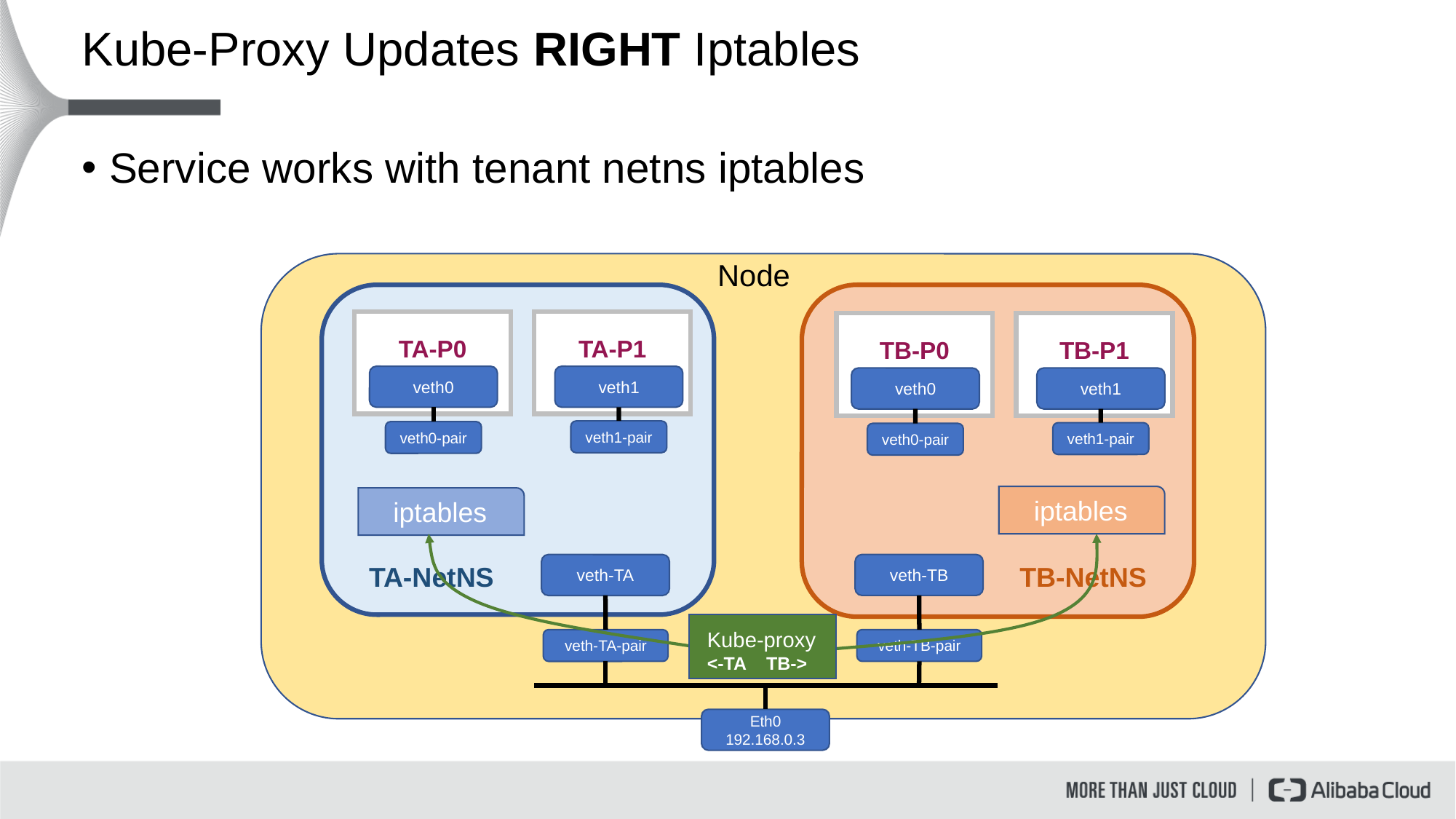

# Kube-Proxy Updates RIGHT Iptables
Service works with tenant netns iptables
Node

TA-P0

TA-P1

TB-P0

TB-P1

veth1
veth0
veth1
veth0
veth1-pair
veth0-pair
veth1-pair
veth0-pair
iptables
iptables

veth-TB
TA-NetNS
veth-TA
TB-NetNS

Kube-proxy
<-TA    TB->
veth-TB-pair
veth-TA-pair
Eth0
192.168.0.3